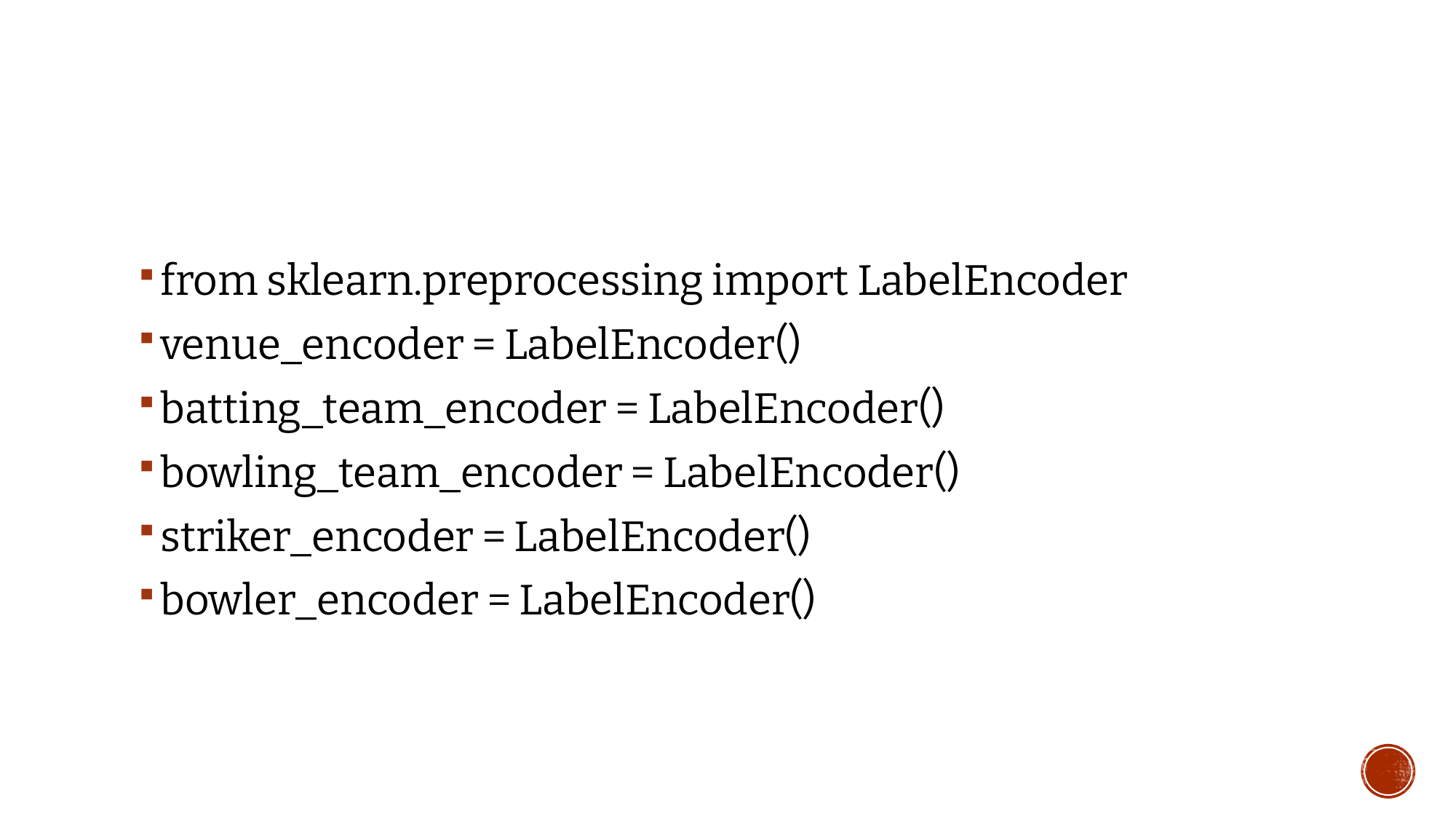

#
from sklearn.preprocessing import LabelEncoder
venue_encoder = LabelEncoder()
batting_team_encoder = LabelEncoder()
bowling_team_encoder = LabelEncoder()
striker_encoder = LabelEncoder()
bowler_encoder = LabelEncoder()